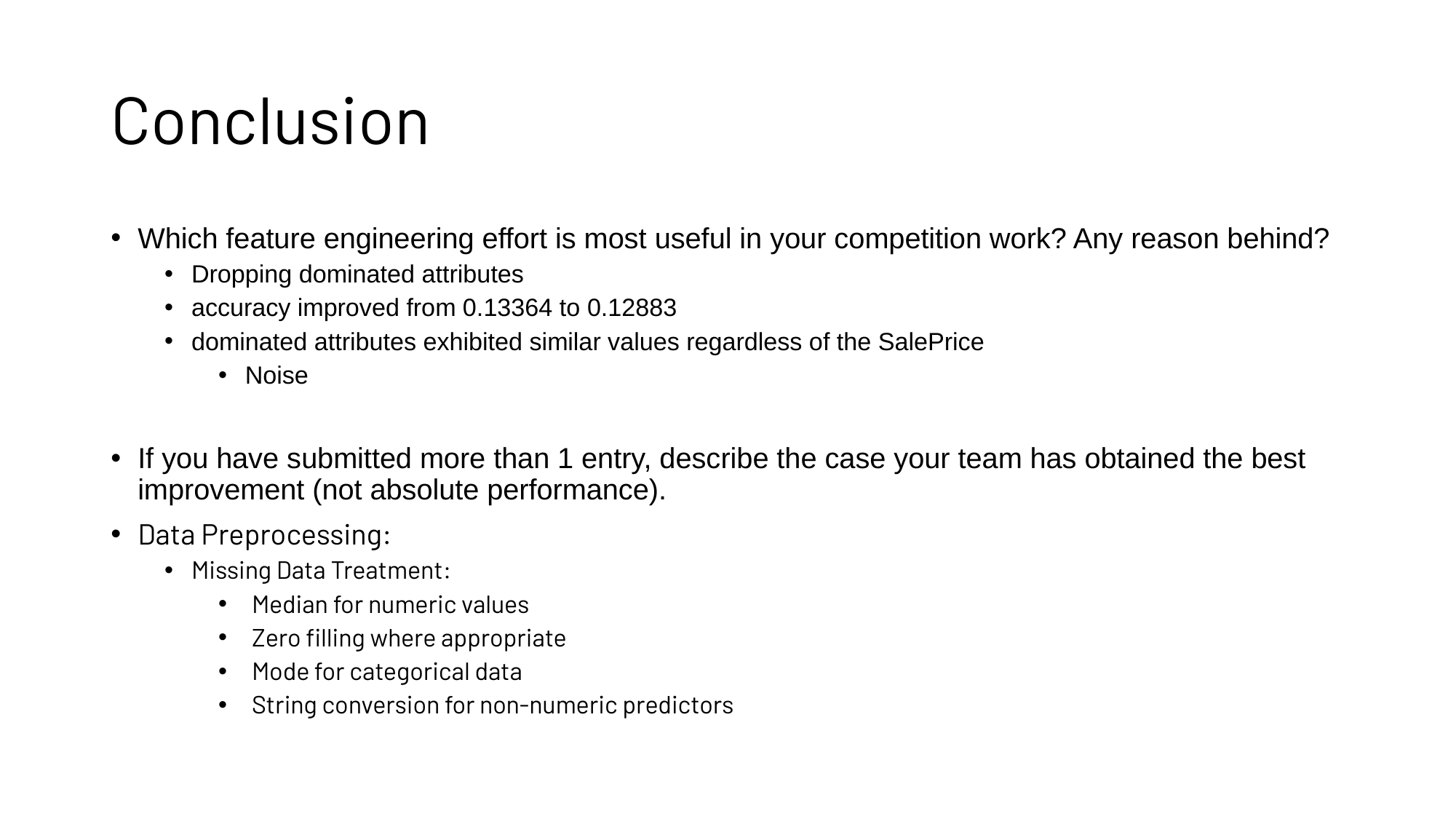

# Conclusion
Which feature engineering effort is most useful in your competition work? Any reason behind?
Dropping dominated attributes
accuracy improved from 0.13364 to 0.12883
dominated attributes exhibited similar values regardless of the SalePrice
Noise

If you have submitted more than 1 entry, describe the case your team has obtained the best improvement (not absolute performance).
Data Preprocessing:
Missing Data Treatment:
Median for numeric values
Zero filling where appropriate
Mode for categorical data
String conversion for non-numeric predictors